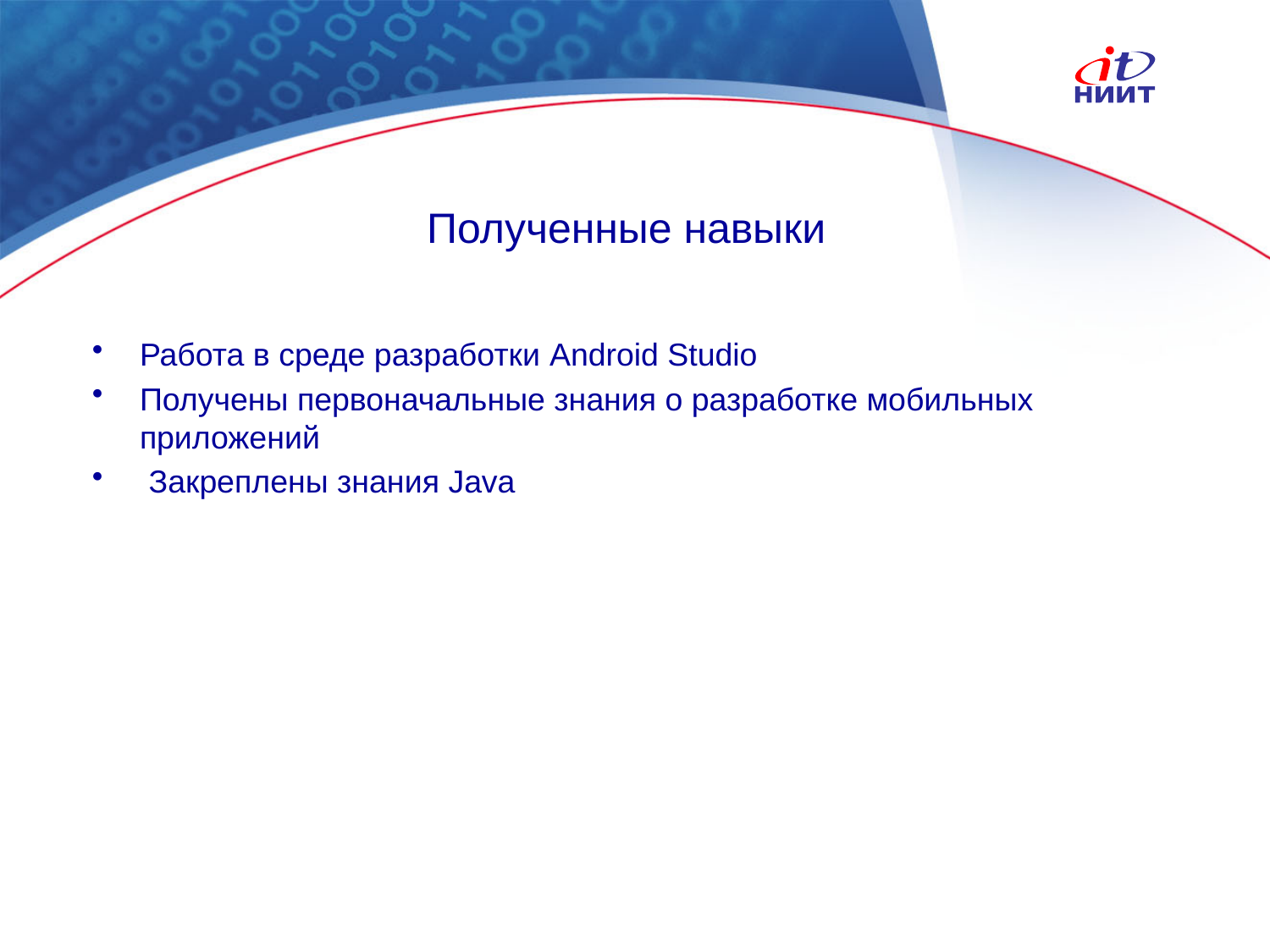

# Полученные навыки
Работа в среде разработки Android Studio
Получены первоначальные знания о разработке мобильных приложений
 Закреплены знания Java
Nortel Networks Confidential